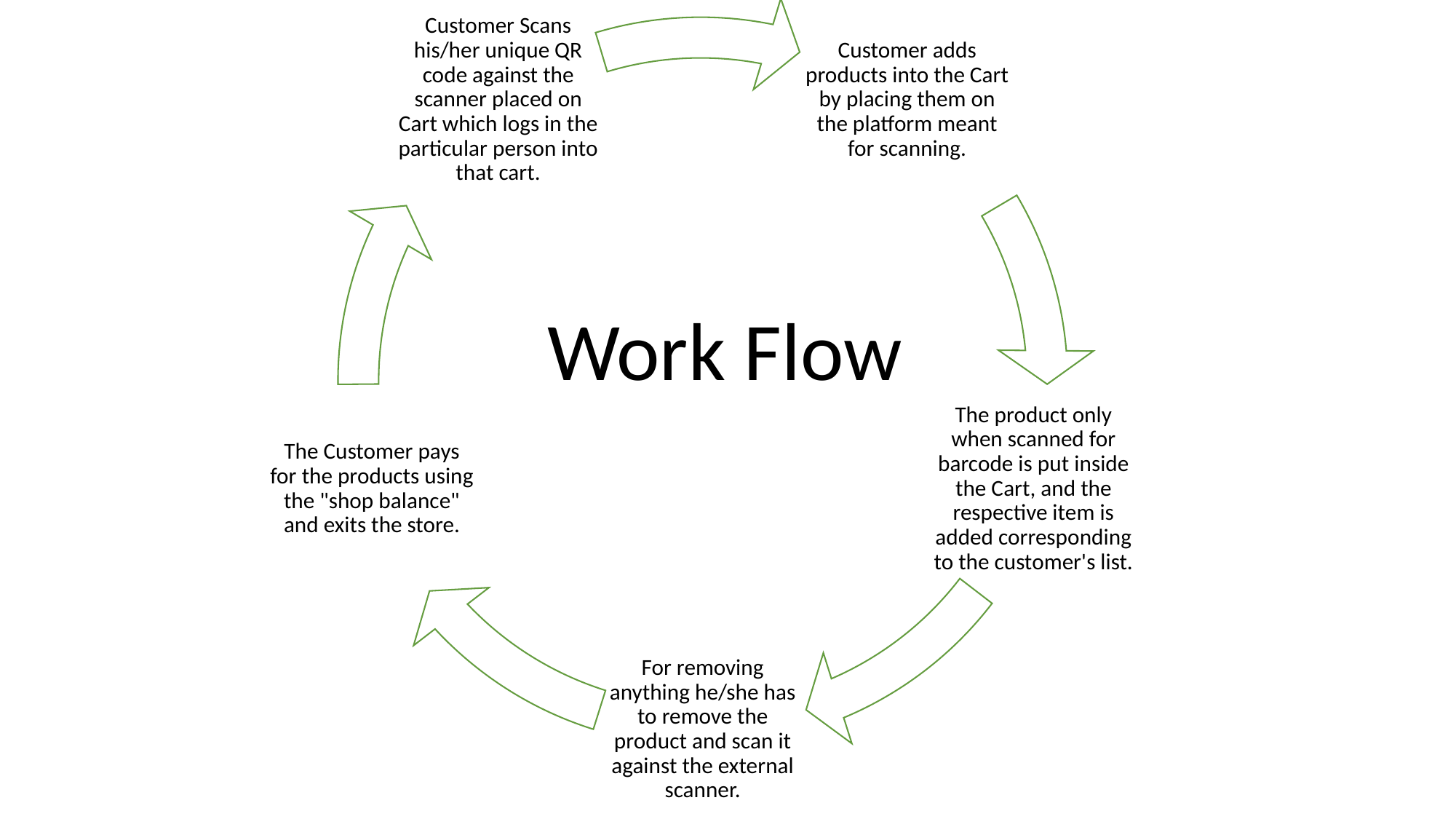

Customer adds products into the Cart by placing them on the platform meant for scanning.
The product only when scanned for barcode is put inside the Cart, and the respective item is added corresponding to the customer's list.
For removing anything he/she has to remove the product and scan it against the external scanner.
The Customer pays for the products using the "shop balance" and exits the store.
Customer Scans his/her unique QR code against the scanner placed on Cart which logs in the particular person into that cart.
# Work Flow